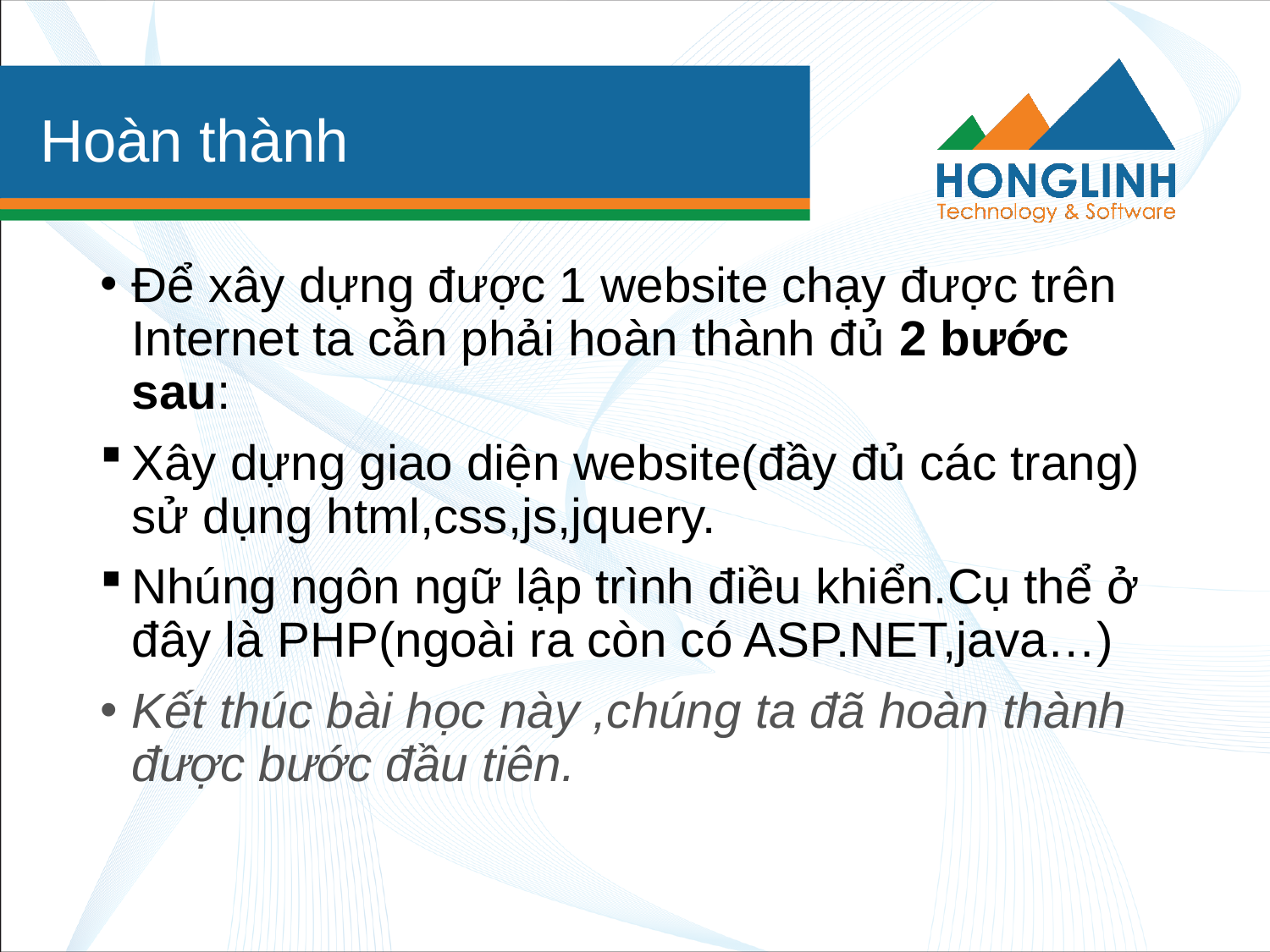

# Hoàn thành
Để xây dựng được 1 website chạy được trên Internet ta cần phải hoàn thành đủ 2 bước sau:
Xây dựng giao diện website(đầy đủ các trang) sử dụng html,css,js,jquery.
Nhúng ngôn ngữ lập trình điều khiển.Cụ thể ở đây là PHP(ngoài ra còn có ASP.NET,java…)
Kết thúc bài học này ,chúng ta đã hoàn thành được bước đầu tiên.